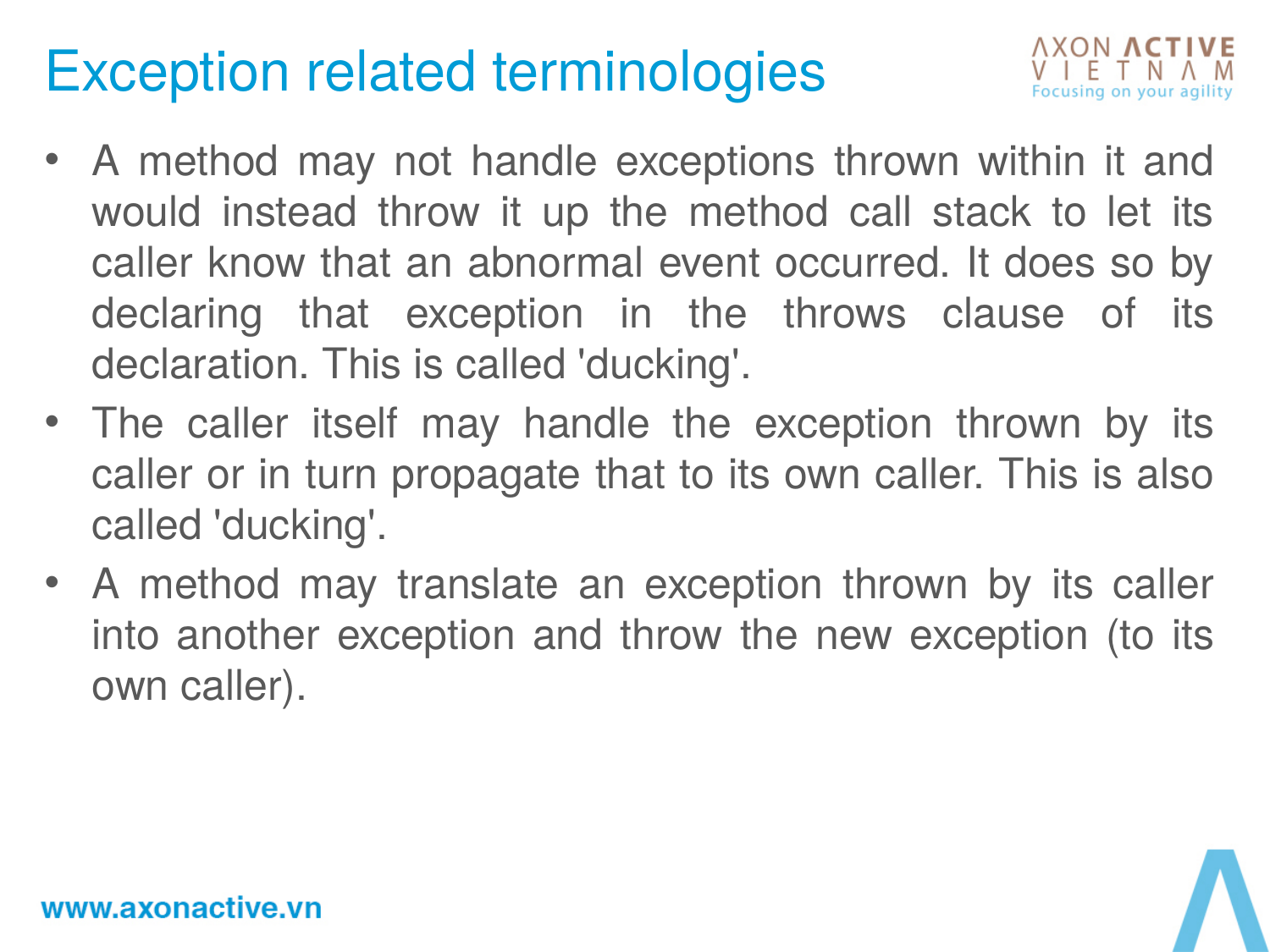

# Exception related terminologies
A method may not handle exceptions thrown within it and would instead throw it up the method call stack to let its caller know that an abnormal event occurred. It does so by declaring that exception in the throws clause of its declaration. This is called 'ducking'.
The caller itself may handle the exception thrown by its caller or in turn propagate that to its own caller. This is also called 'ducking'.
A method may translate an exception thrown by its caller into another exception and throw the new exception (to its own caller).